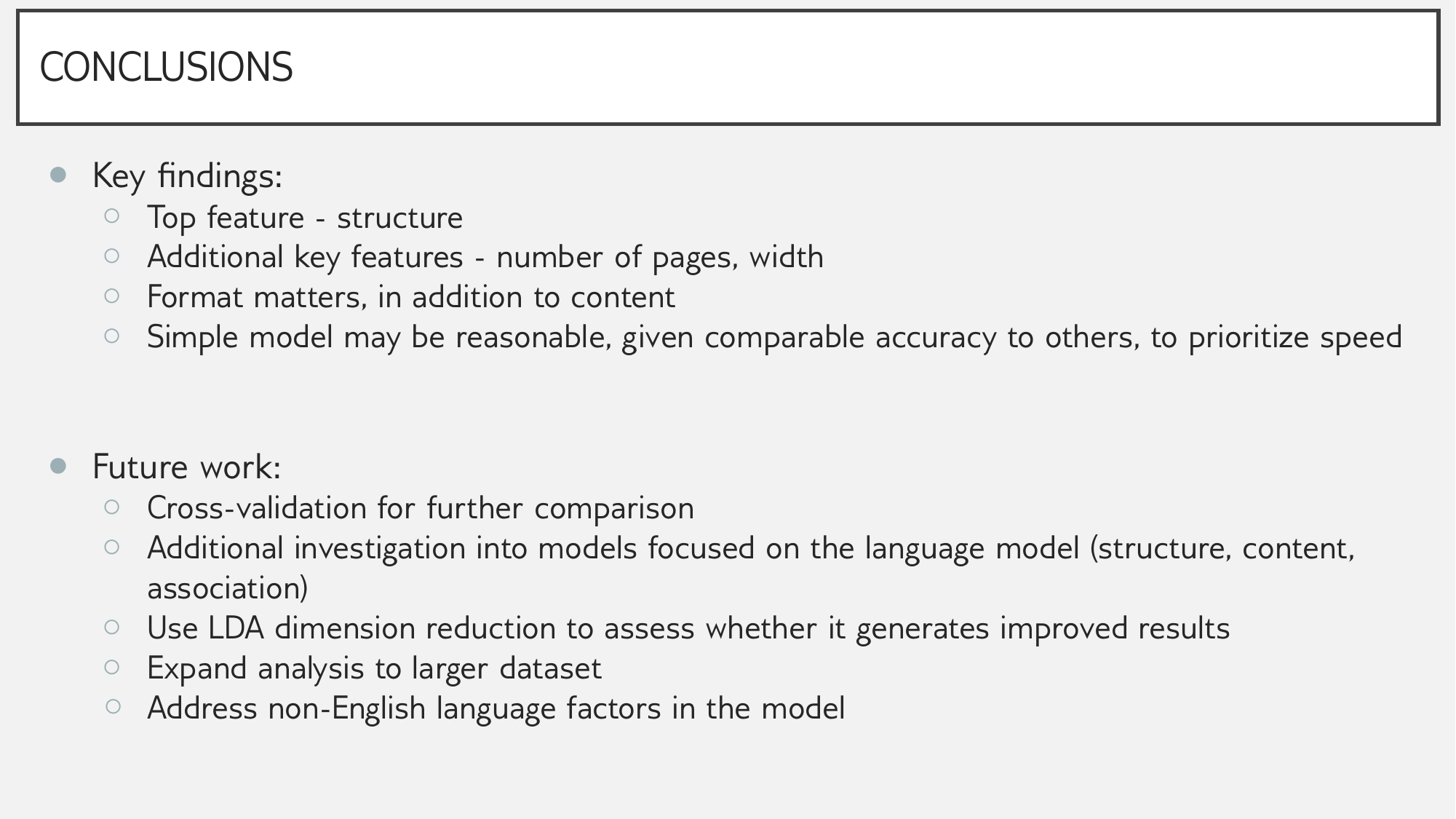

# CONCLUSIONS
Key findings:
Top feature - structure
Additional key features - number of pages, width
Format matters, in addition to content
Simple model may be reasonable, given comparable accuracy to others, to prioritize speed

Future work:
Cross-validation for further comparison
Additional investigation into models focused on the language model (structure, content, association)
Use LDA dimension reduction to assess whether it generates improved results
Expand analysis to larger dataset
Address non-English language factors in the model